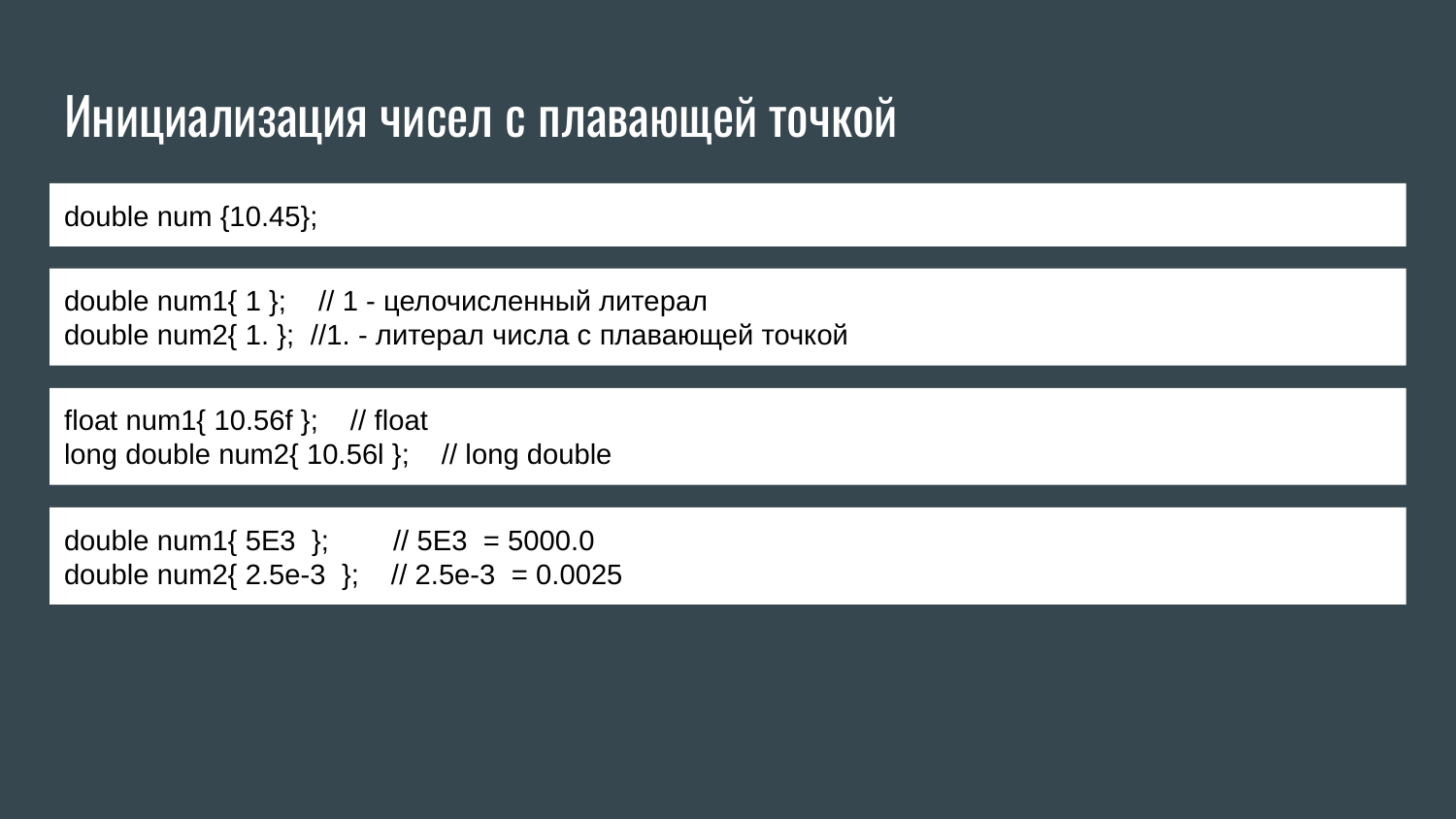

# Инициализация чисел с плавающей точкой

double num {10.45};
double num1{ 1 };    // 1 - целочисленный литерал
double num2{ 1. };  //1. - литерал числа с плавающей точкой
float num1{ 10.56f };    // float
long double num2{ 10.56l };    // long double
double num1{ 5E3  };        // 5E3  = 5000.0
double num2{ 2.5e-3  };    // 2.5e-3  = 0.0025